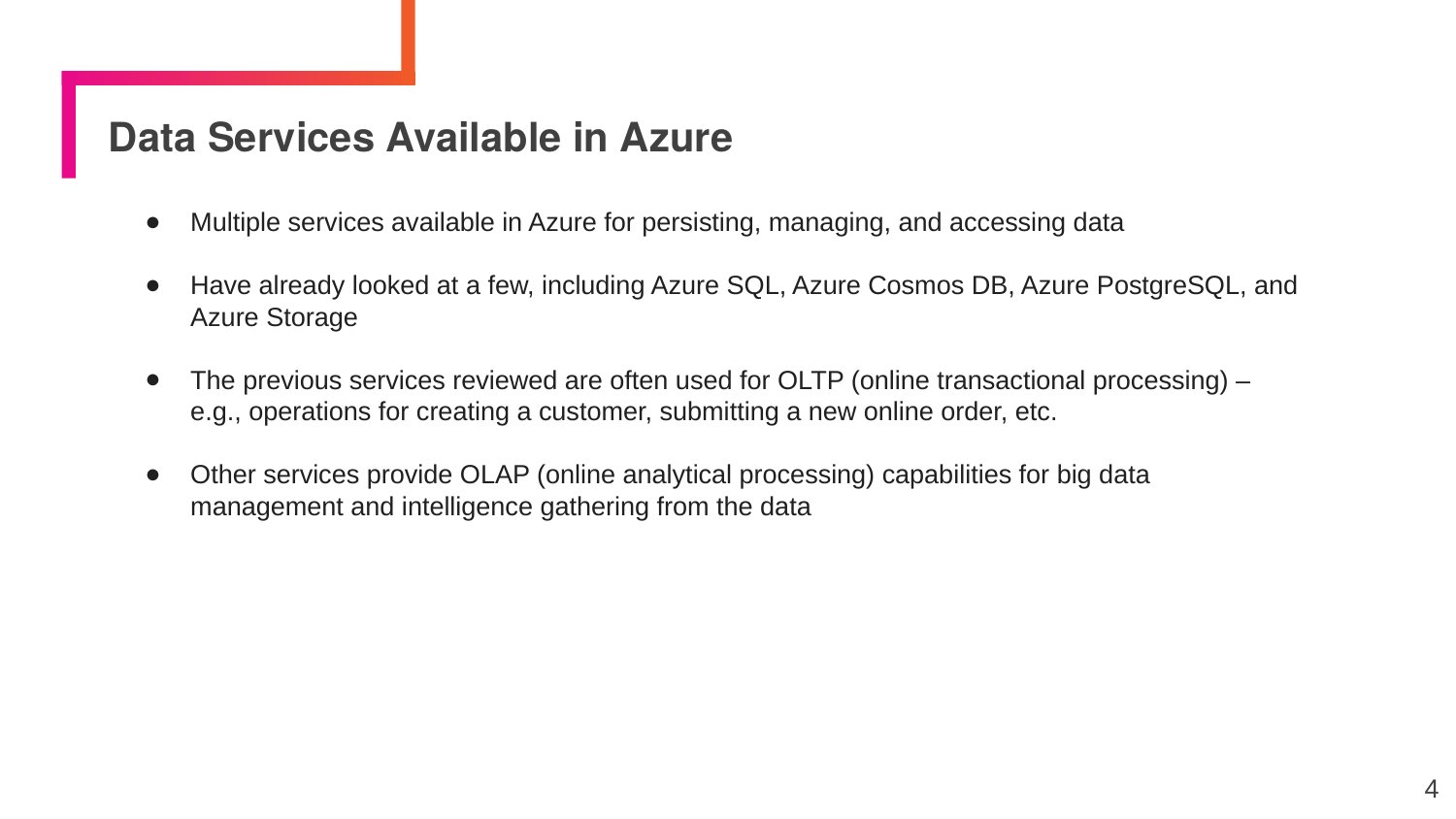

# Data Services Available in Azure
Multiple services available in Azure for persisting, managing, and accessing data

Have already looked at a few, including Azure SQL, Azure Cosmos DB, Azure PostgreSQL, and Azure Storage

The previous services reviewed are often used for OLTP (online transactional processing) – e.g., operations for creating a customer, submitting a new online order, etc.

Other services provide OLAP (online analytical processing) capabilities for big data management and intelligence gathering from the data
4